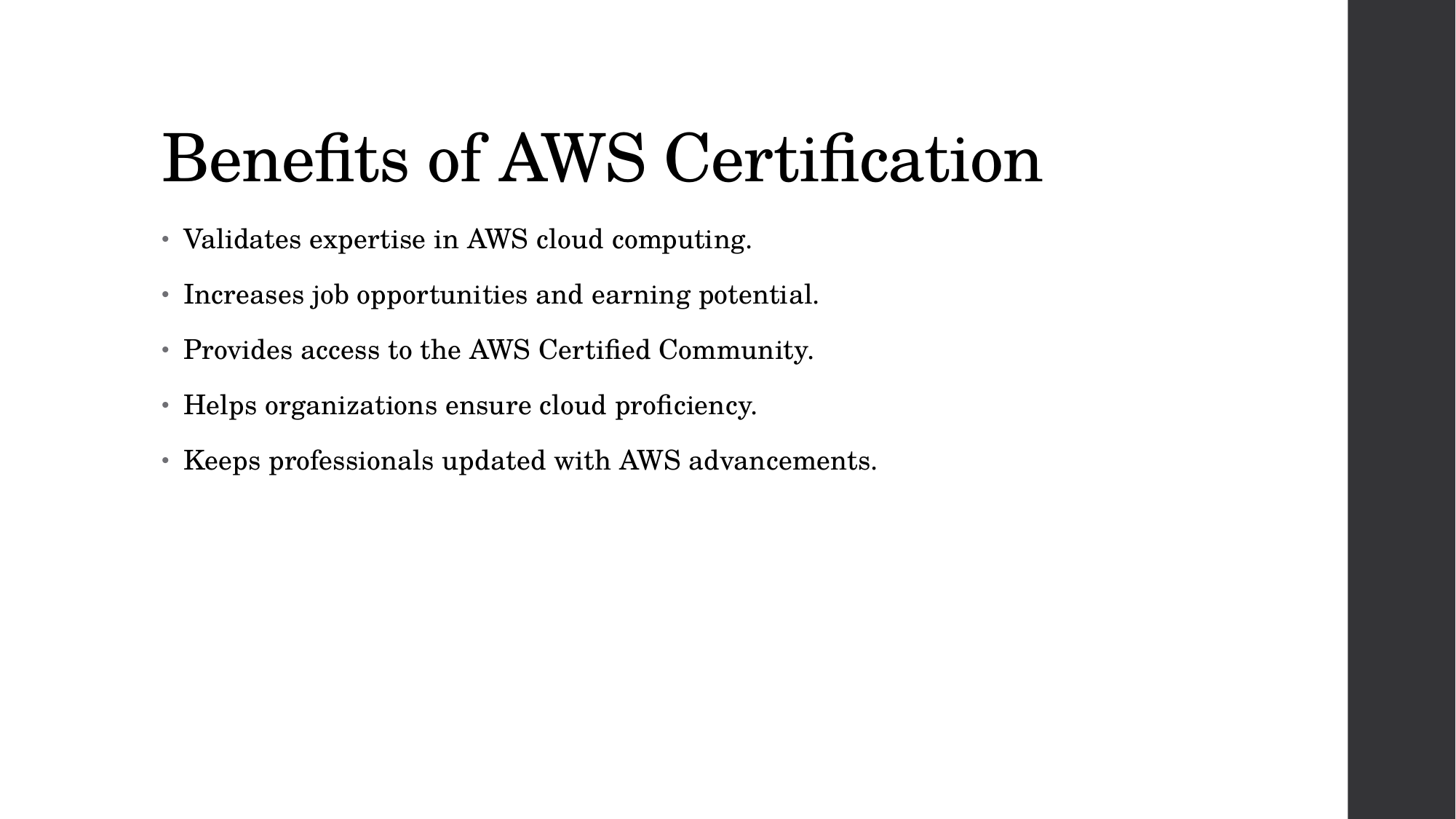

# Benefits of AWS Certification
Validates expertise in AWS cloud computing.
Increases job opportunities and earning potential.
Provides access to the AWS Certified Community.
Helps organizations ensure cloud proficiency.
Keeps professionals updated with AWS advancements.